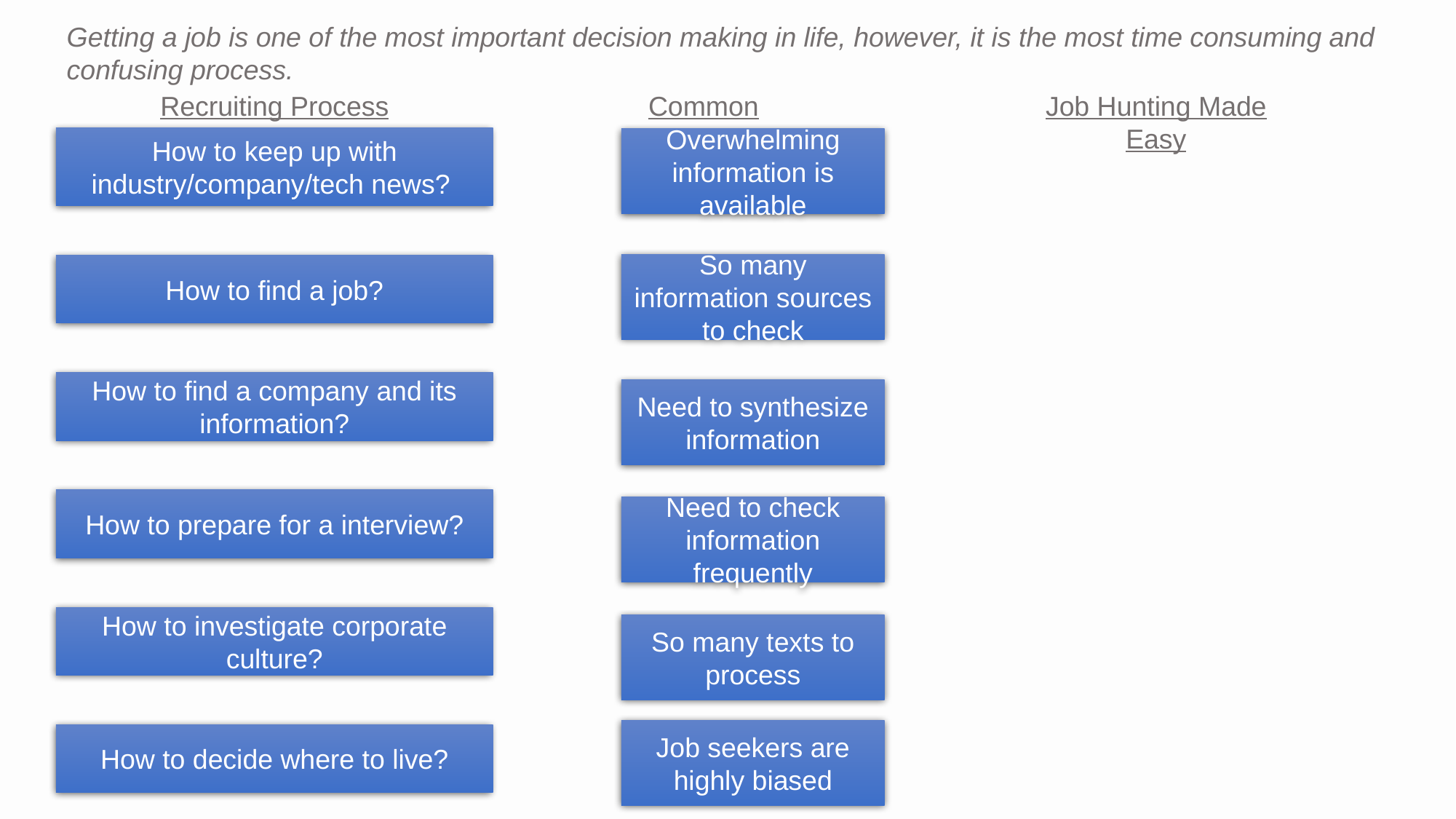

Getting a job is one of the most important decision making in life, however, it is the most time consuming and confusing process.
Recruiting Process
Common Pains
Job Hunting Made Easy
How to keep up with industry/company/tech news?
Overwhelming information is available
So many information sources to check
How to find a job?
How to find a company and its information?
Need to synthesize information
How to prepare for a interview?
Need to check information frequently
How to investigate corporate culture?
So many texts to process
Job seekers are highly biased
How to decide where to live?